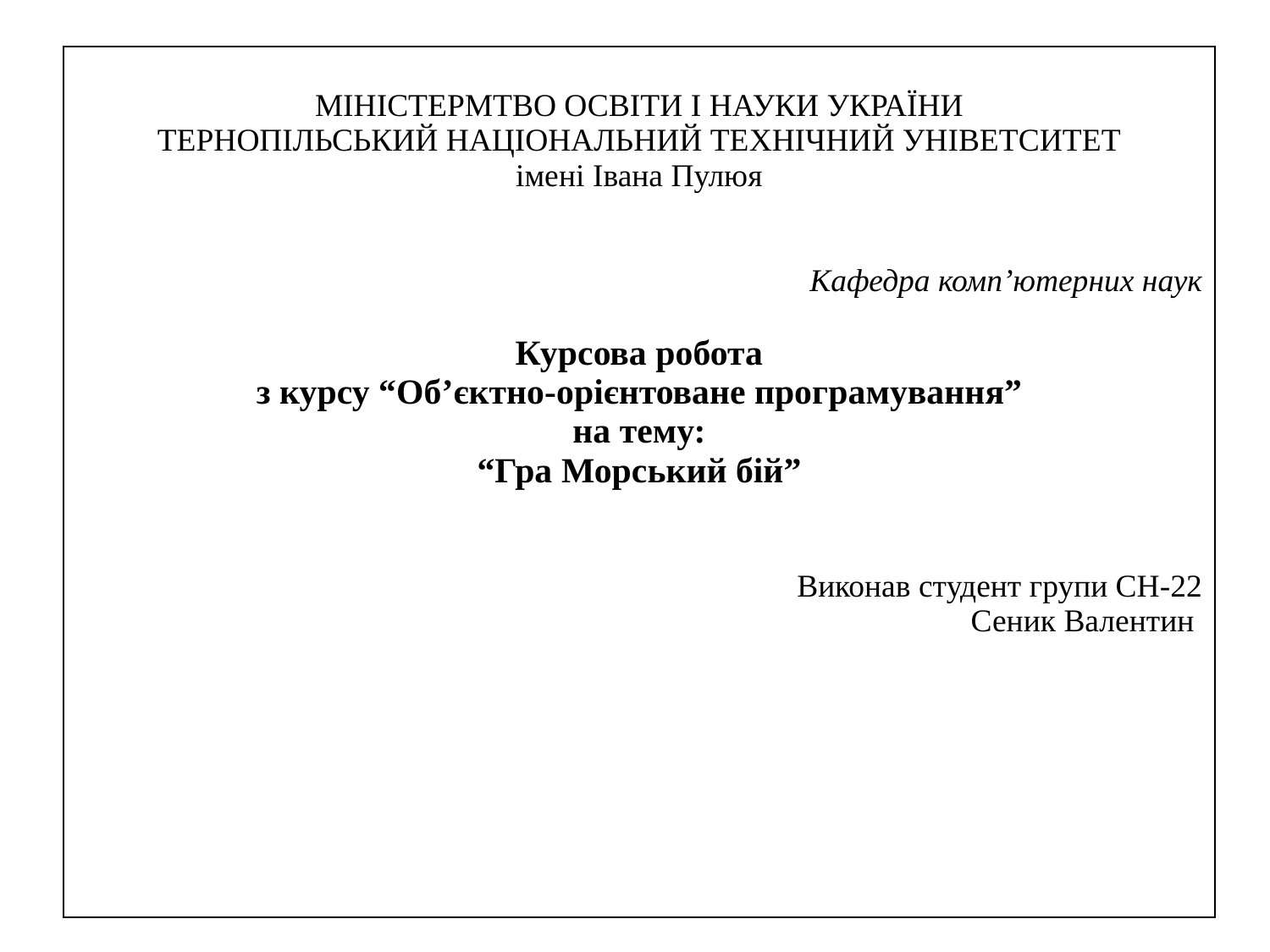

| МІНІСТЕРМТВО ОСВІТИ І НАУКИ УКРАЇНИ ТЕРНОПІЛЬСЬКИЙ НАЦІОНАЛЬНИЙ ТЕХНІЧНИЙ УНІВЕТСИТЕТ імені Івана Пулюя Кафедра комп’ютерних наук Курсова робота з курсу “Об’єктно-орієнтоване програмування” на тему: “Гра Морський бій” Виконав студент групи СН-22 Сеник Валентин |
| --- |